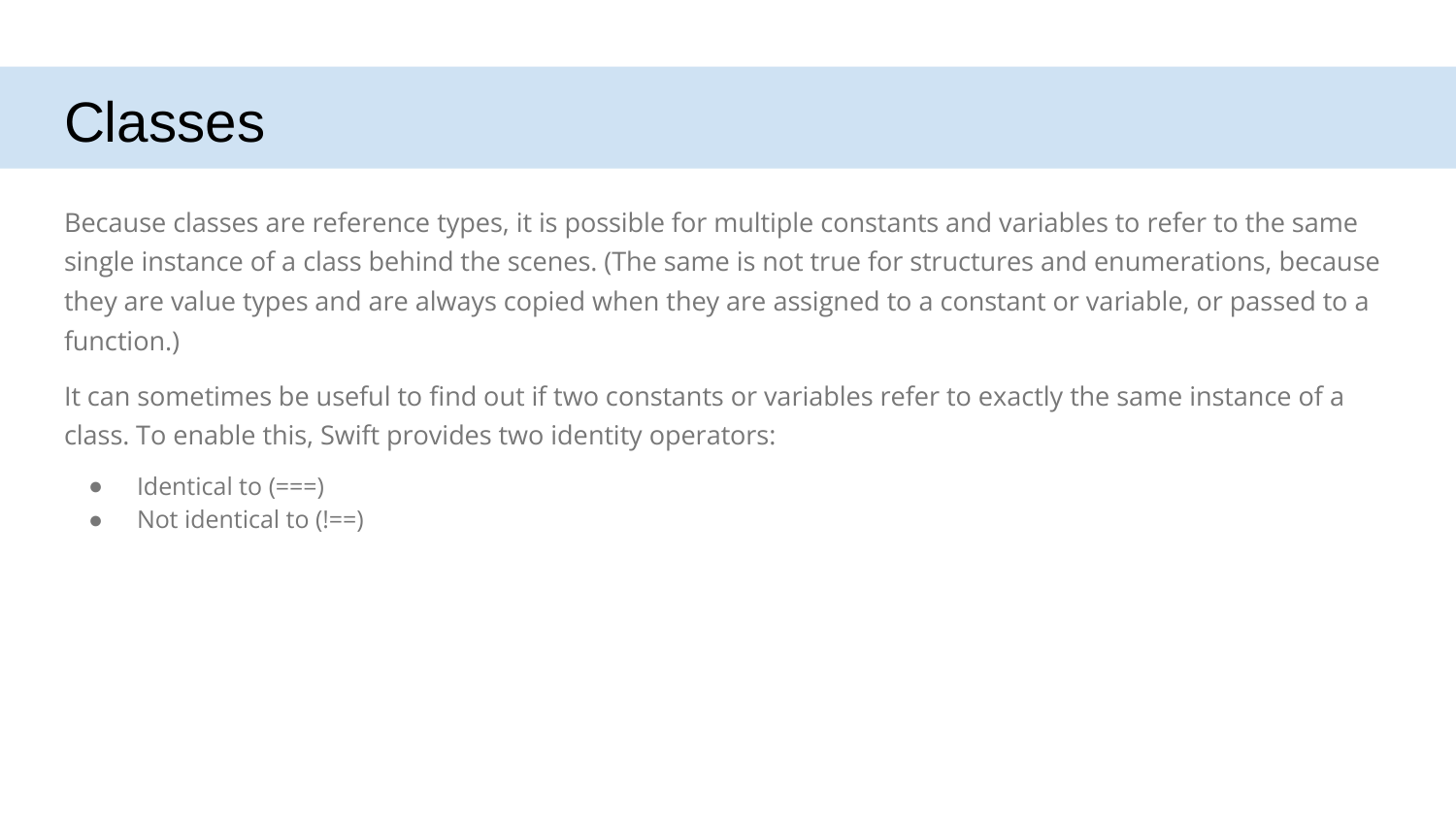

# Classes
Because classes are reference types, it is possible for multiple constants and variables to refer to the same single instance of a class behind the scenes. (The same is not true for structures and enumerations, because they are value types and are always copied when they are assigned to a constant or variable, or passed to a function.)
It can sometimes be useful to find out if two constants or variables refer to exactly the same instance of a class. To enable this, Swift provides two identity operators:
Identical to (===)
Not identical to (!==)